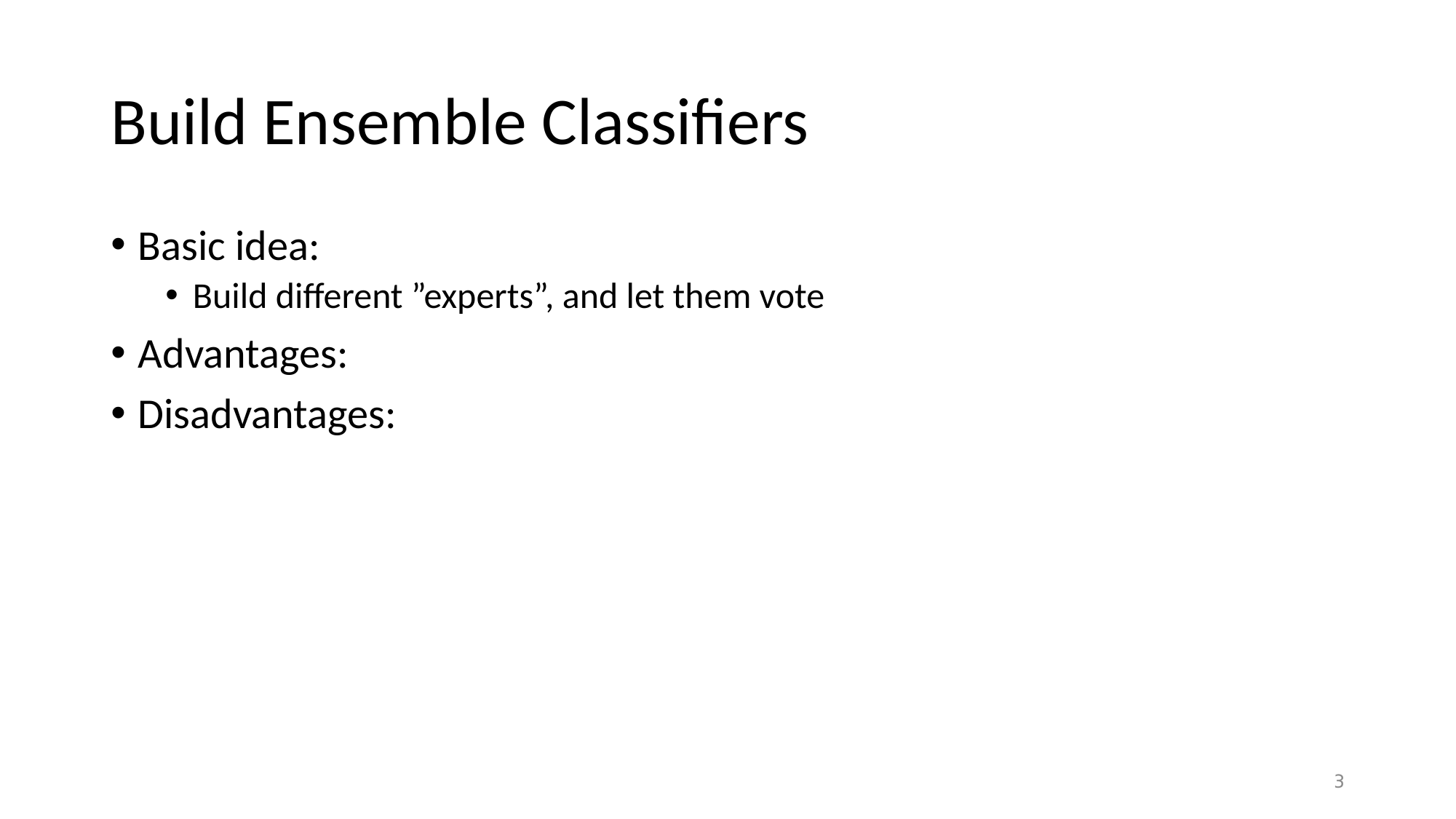

# Build Ensemble Classifiers
Basic idea:
Build different ”experts”, and let them vote
Advantages:
Disadvantages:
3